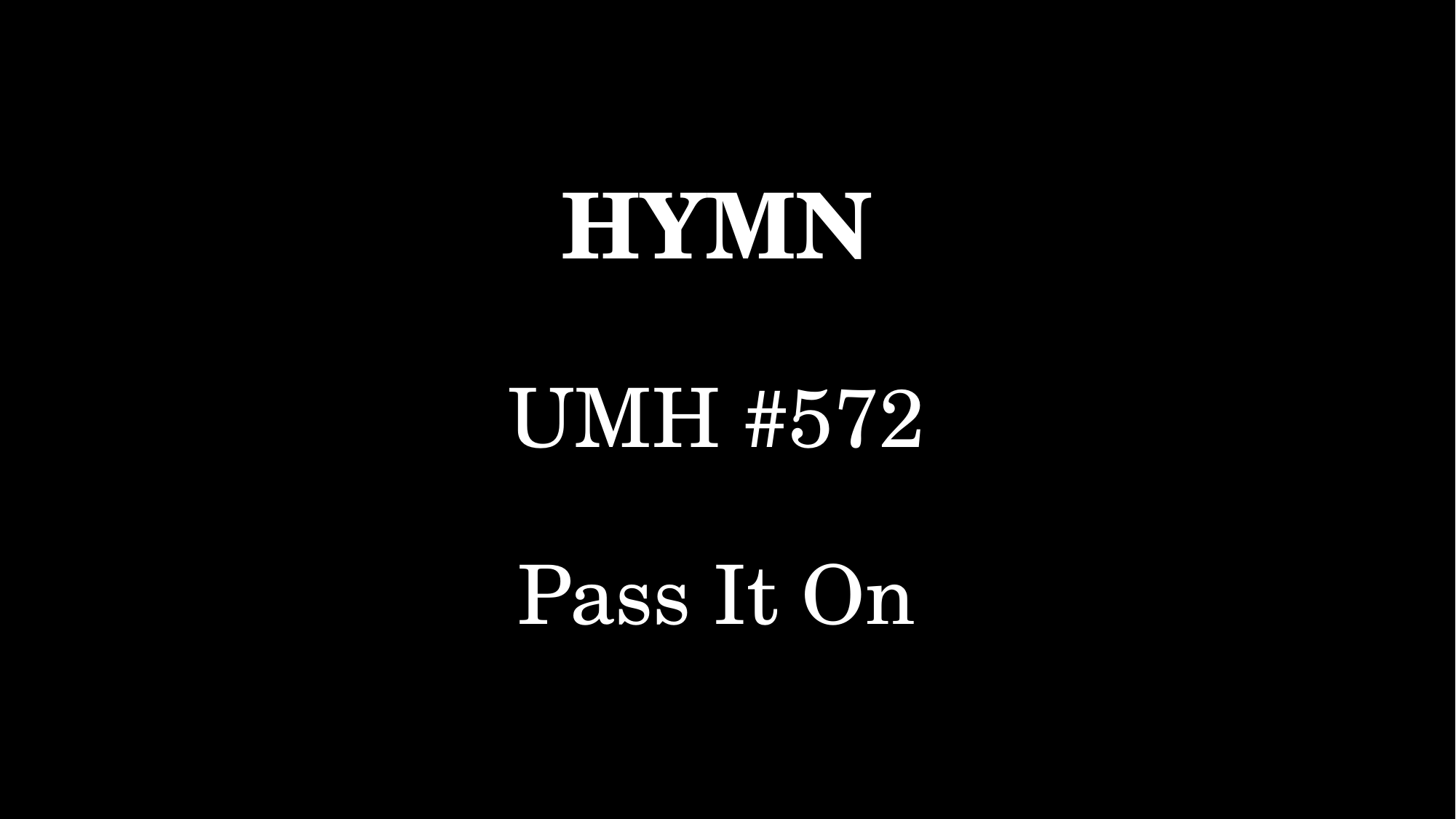

# HYMN UMH #572 Pass It On